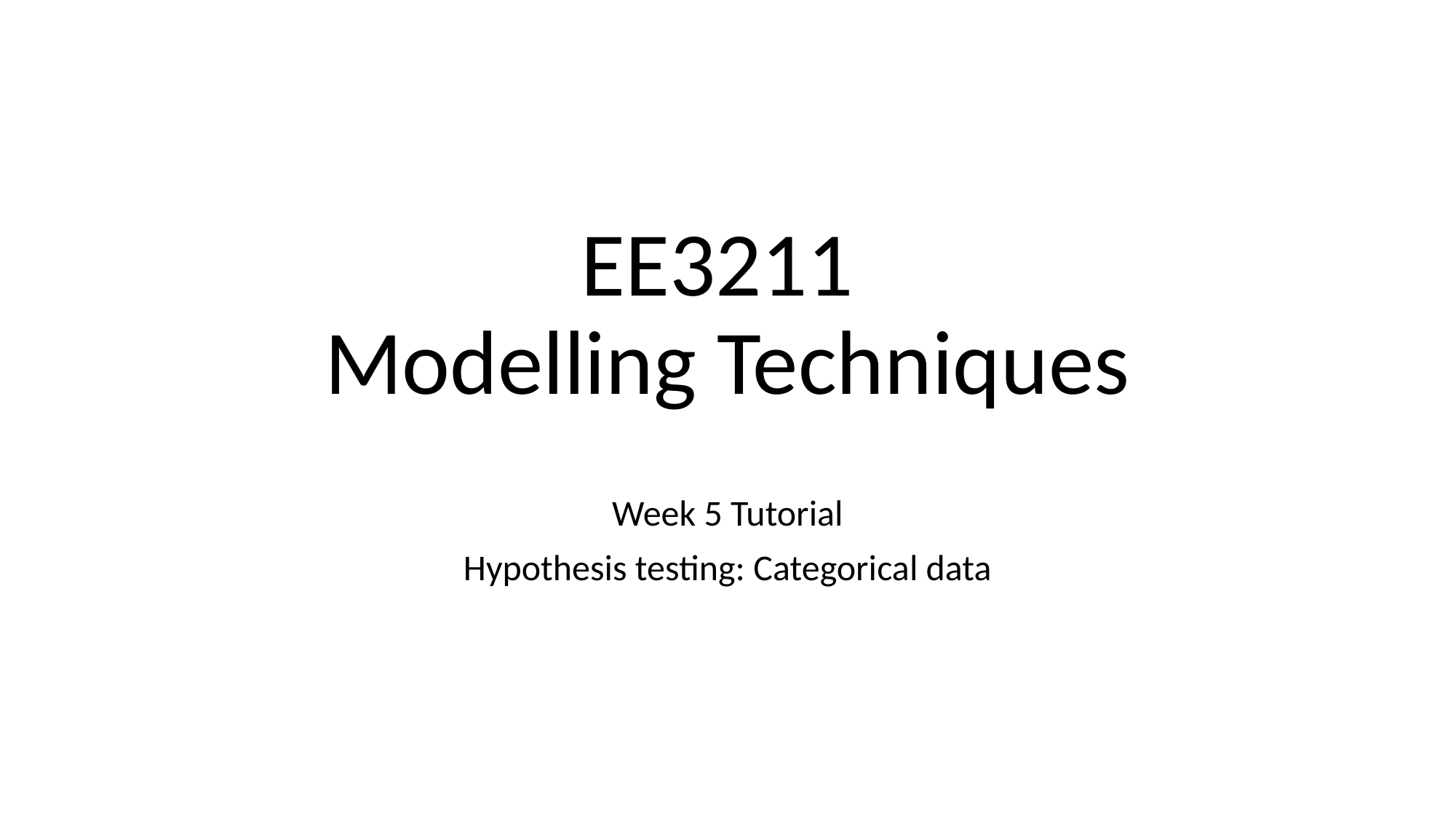

# EE3211 Modelling Techniques

Week 5 Tutorial
Hypothesis testing: Categorical data